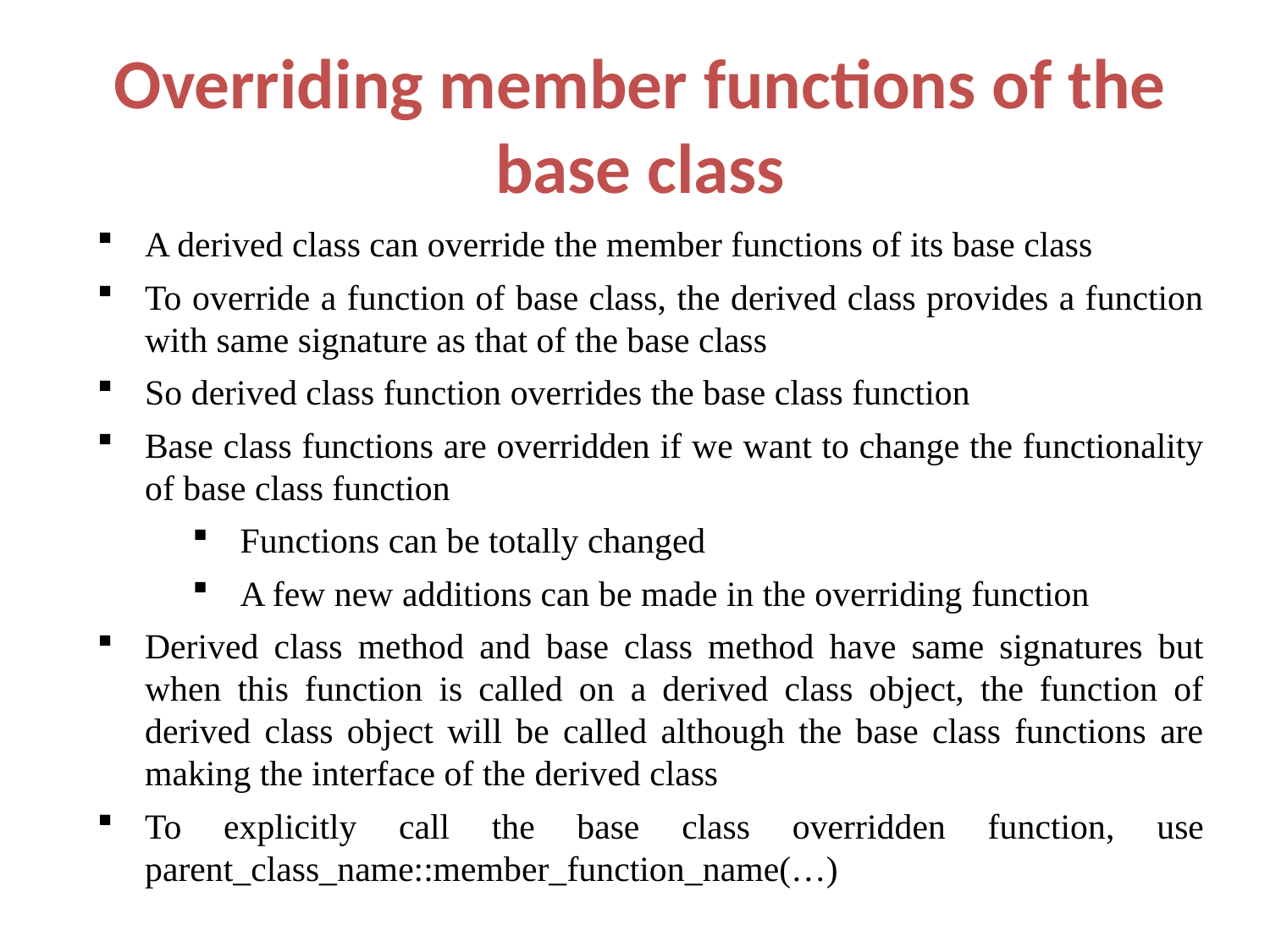

Overriding member functions of the base class
A derived class can override the member functions of its base class
To override a function of base class, the derived class provides a function with same signature as that of the base class
So derived class function overrides the base class function
Base class functions are overridden if we want to change the functionality of base class function
Functions can be totally changed
A few new additions can be made in the overriding function
Derived class method and base class method have same signatures but when this function is called on a derived class object, the function of derived class object will be called although the base class functions are making the interface of the derived class
To explicitly call the base class overridden function, use parent_class_name::member_function_name(…)